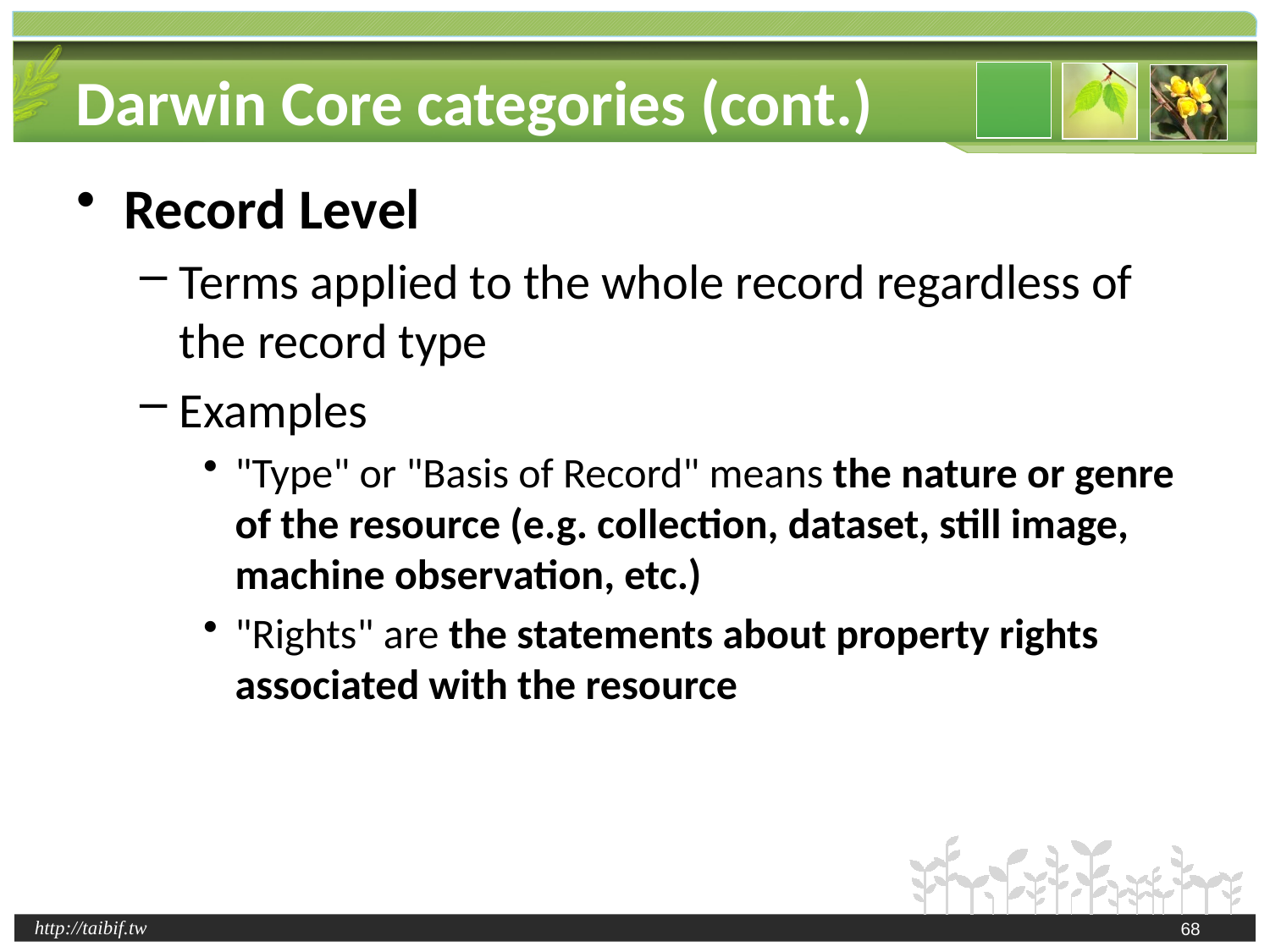

# Darwin Core categories (cont.)
Record Level
Terms applied to the whole record regardless of the record type
Examples
"Type" or "Basis of Record" means the nature or genre of the resource (e.g. collection, dataset, still image, machine observation, etc.)
"Rights" are the statements about property rights associated with the resource
68